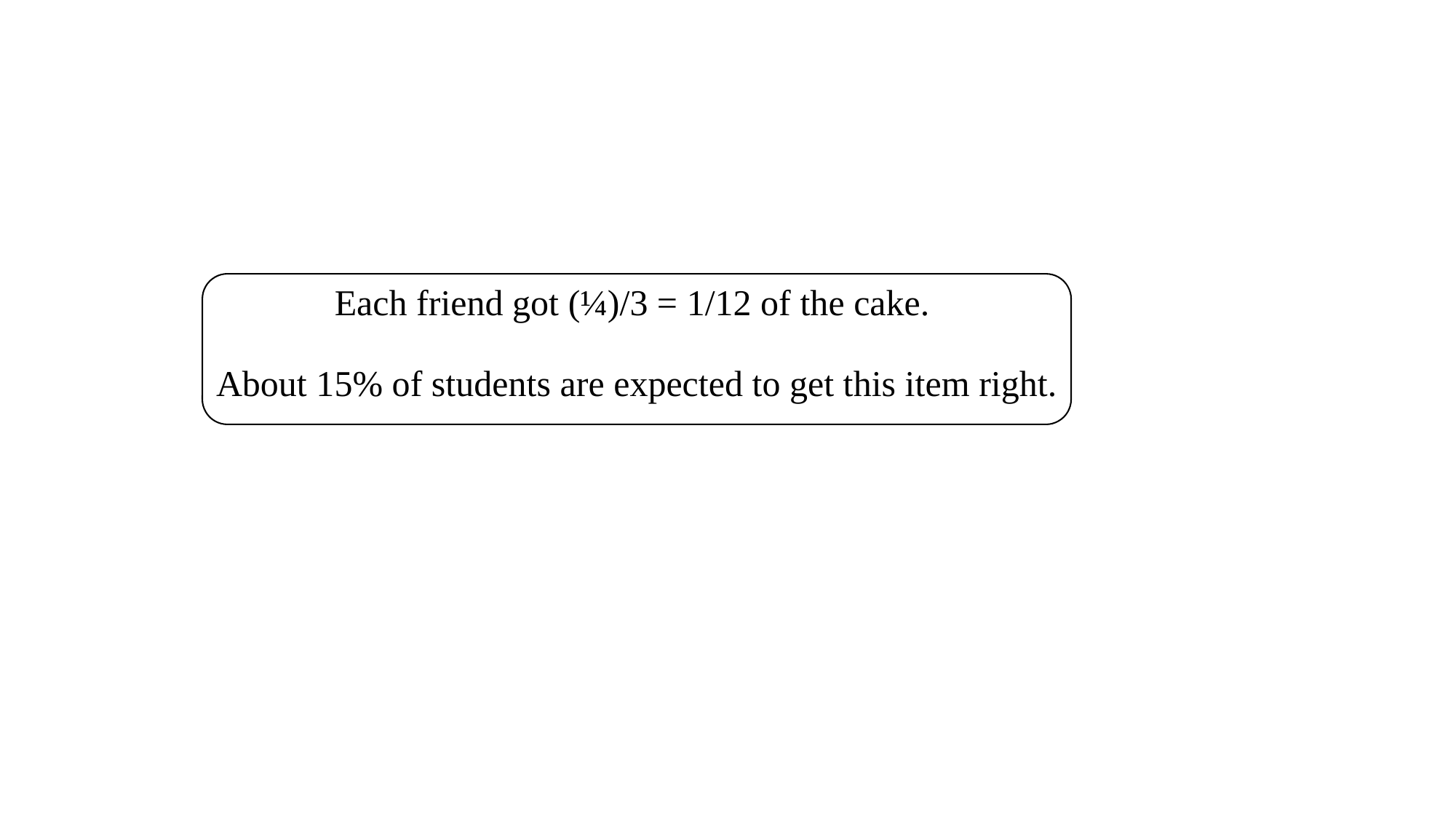

Each friend got (¼)/3 = 1/12 of the cake.

About 15% of students are expected to get this item right.